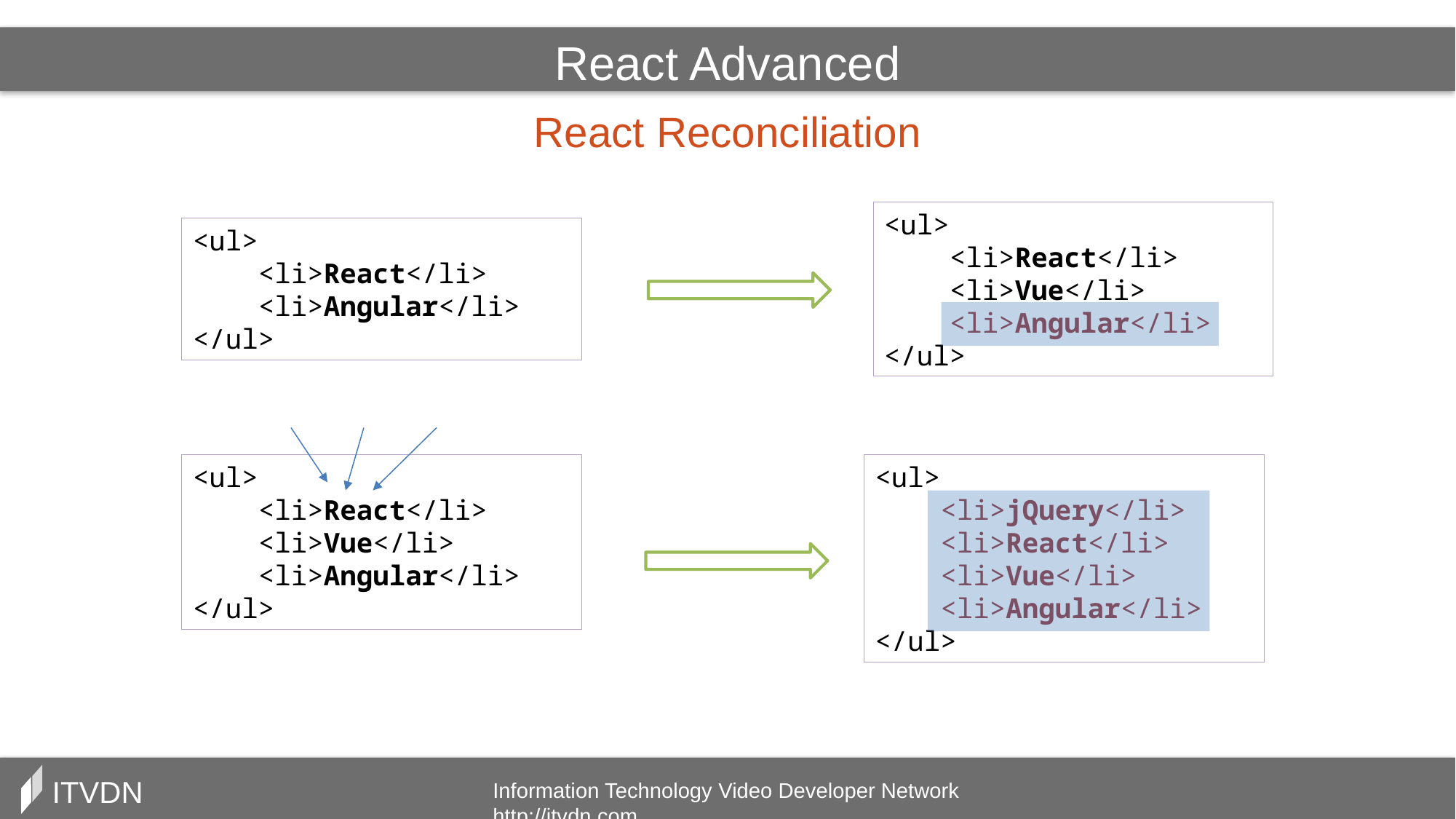

React Advanced
React Reconciliation
<ul>
    <li>React</li>
    <li>Vue</li>
    <li>Angular</li>
</ul>
<ul>
    <li>React</li>
    <li>Angular</li>
</ul>

<ul>
    <li>React</li>
    <li>Vue</li>
    <li>Angular</li>
</ul>
<ul>
    <li>jQuery</li>
    <li>React</li>
    <li>Vue</li>
    <li>Angular</li>
</ul>

ITVDN
Information Technology Video Developer Network                                                       http://itvdn.com